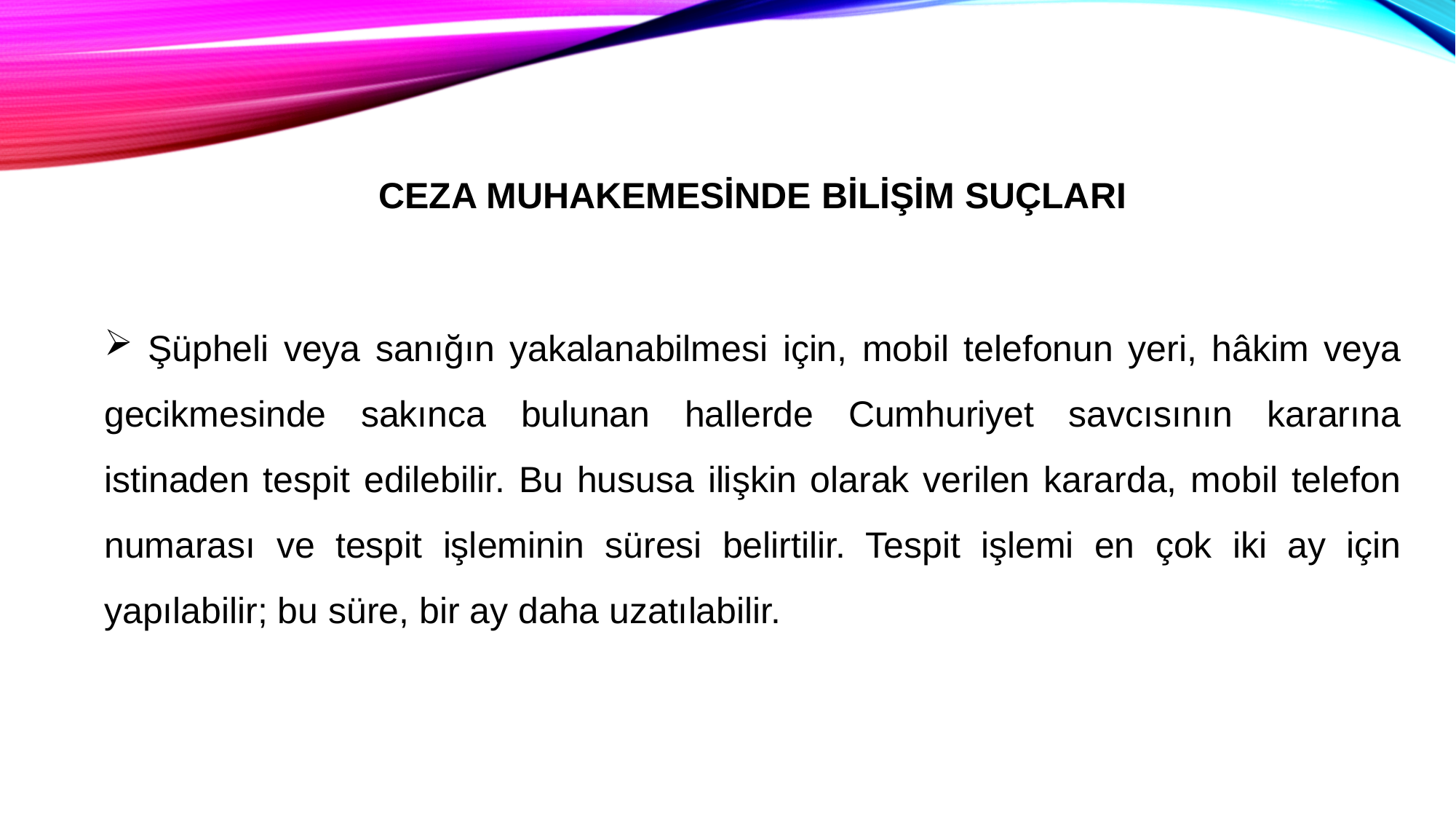

CEZA MUHAKEMESİNDE BİLİŞİM SUÇLARI

 Şüpheli veya sanığın yakalanabilmesi için, mobil telefonun yeri, hâkim veya gecikmesinde sakınca bulunan hallerde Cumhuriyet savcısının kararına istinaden tespit edilebilir. Bu hususa ilişkin olarak verilen kararda, mobil telefon numarası ve tespit işleminin süresi belirtilir. Tespit işlemi en çok iki ay için yapılabilir; bu süre, bir ay daha uzatılabilir.